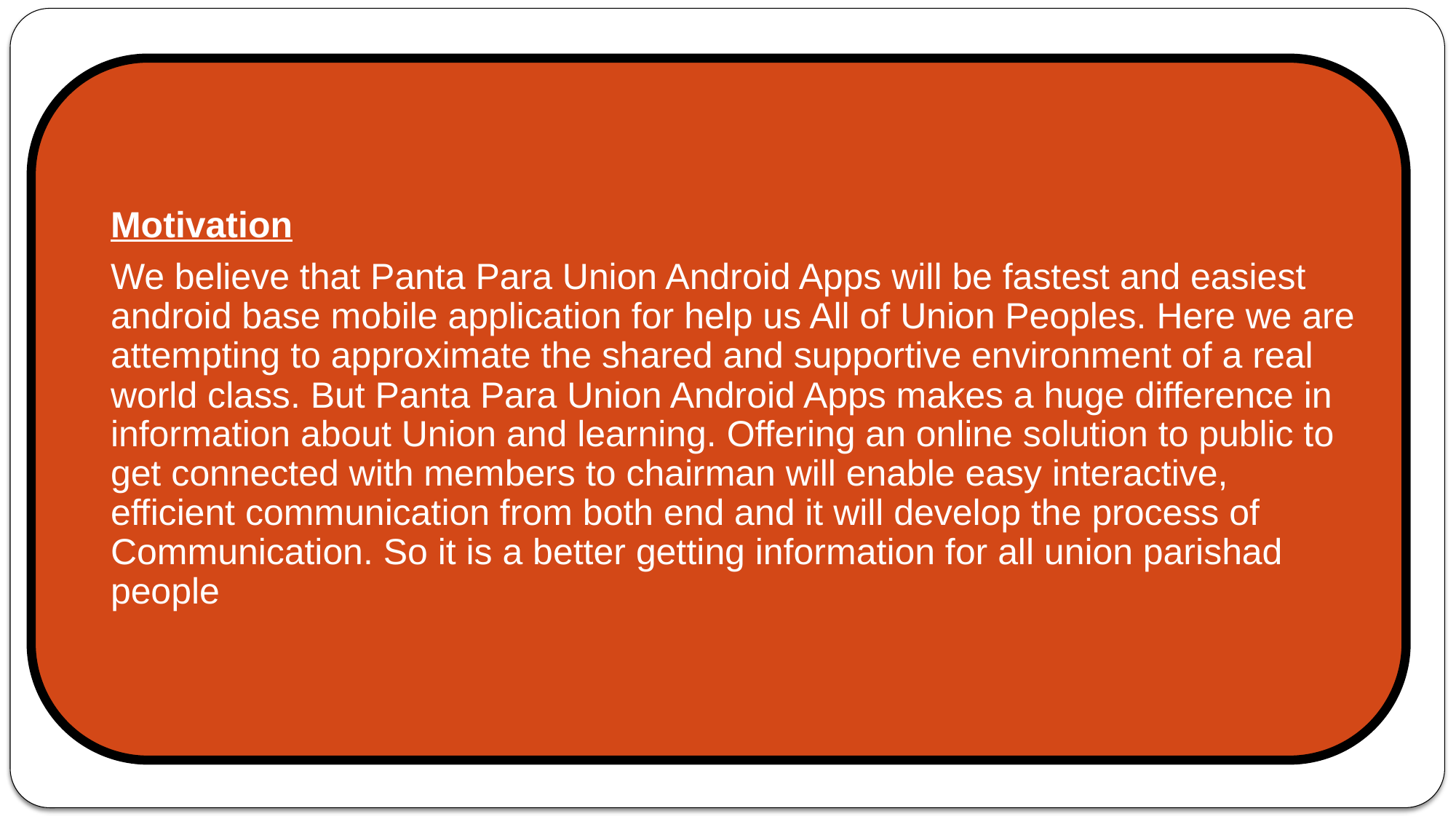

Motivation
We believe that Panta Para Union Android Apps will be fastest and easiest android base mobile application for help us All of Union Peoples. Here we are attempting to approximate the shared and supportive environment of a real world class. But Panta Para Union Android Apps makes a huge difference in information about Union and learning. Offering an online solution to public to get connected with members to chairman will enable easy interactive, efficient communication from both end and it will develop the process of Communication. So it is a better getting information for all union parishad people